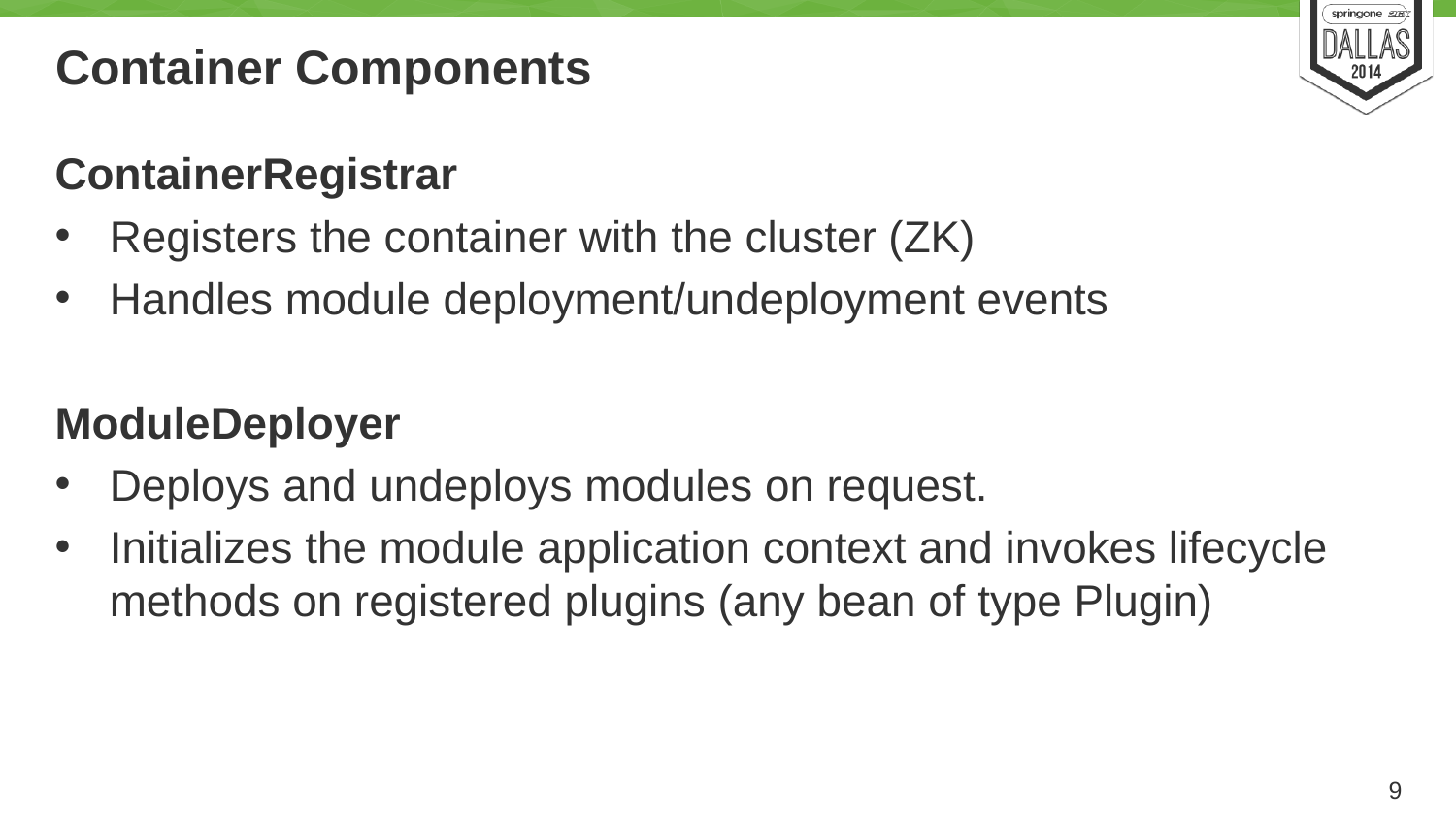

# Container Components
ContainerRegistrar
Registers the container with the cluster (ZK)
Handles module deployment/undeployment events

ModuleDeployer
Deploys and undeploys modules on request.
Initializes the module application context and invokes lifecycle methods on registered plugins (any bean of type Plugin)

9